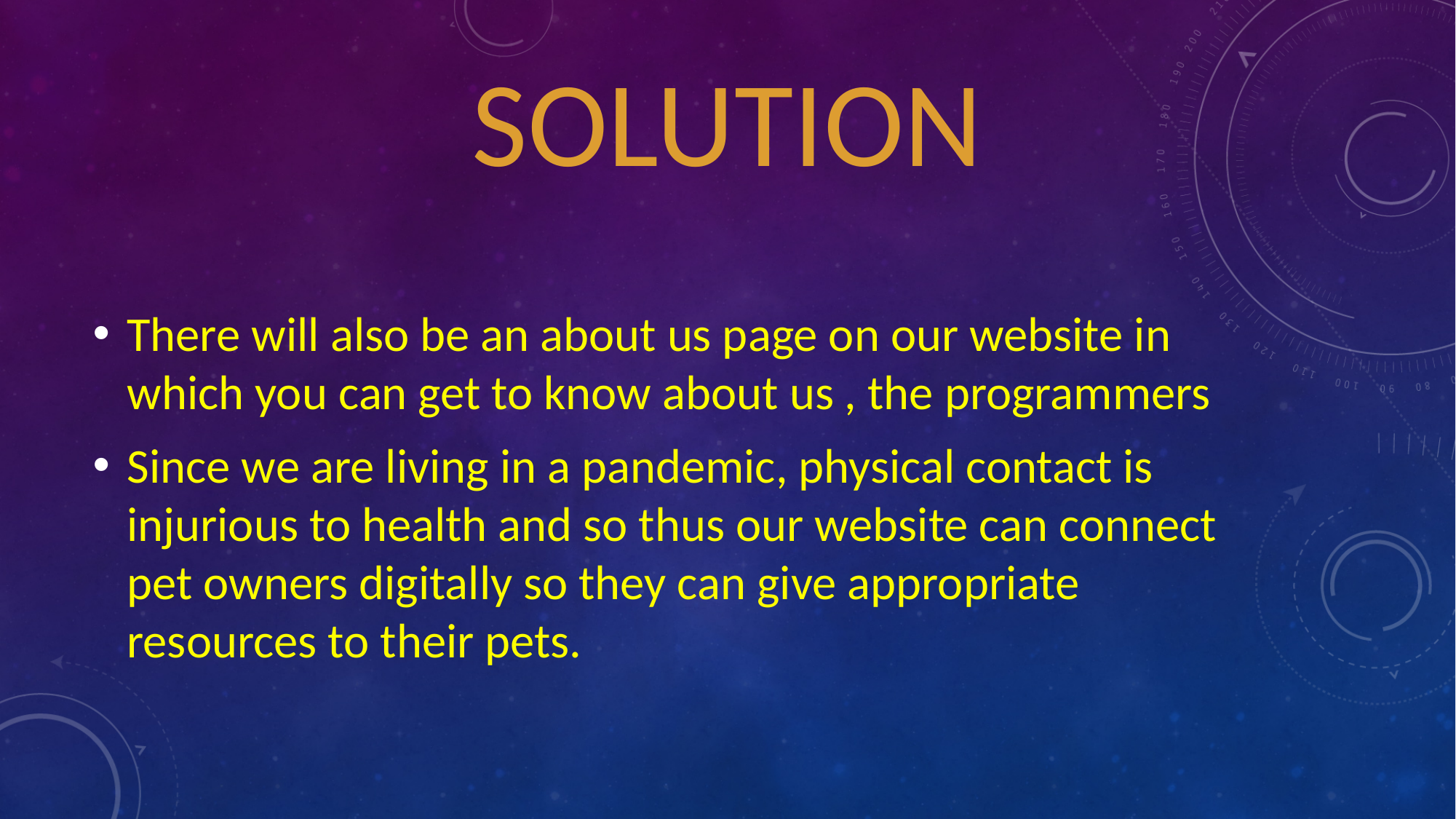

# Solution
There will also be an about us page on our website in which you can get to know about us , the programmers
Since we are living in a pandemic, physical contact is injurious to health and so thus our website can connect pet owners digitally so they can give appropriate resources to their pets.